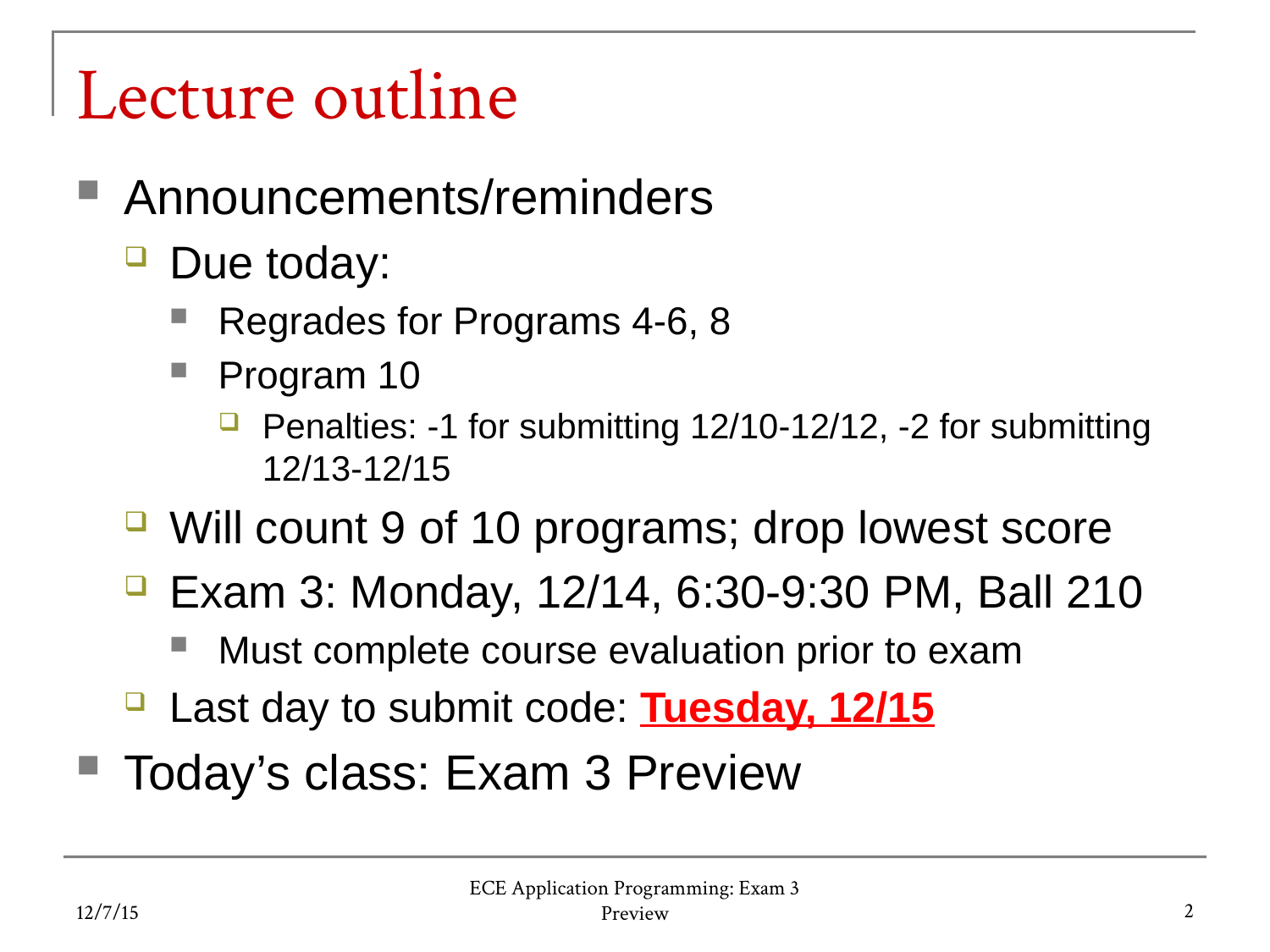

# Lecture outline
Announcements/reminders
Due today:
Regrades for Programs 4-6, 8
Program 10
Penalties: -1 for submitting 12/10-12/12, -2 for submitting 12/13-12/15
Will count 9 of 10 programs; drop lowest score
Exam 3: Monday, 12/14, 6:30-9:30 PM, Ball 210
Must complete course evaluation prior to exam
Last day to submit code: Tuesday, 12/15
Today’s class: Exam 3 Preview
12/7/15
2
ECE Application Programming: Exam 3 Preview